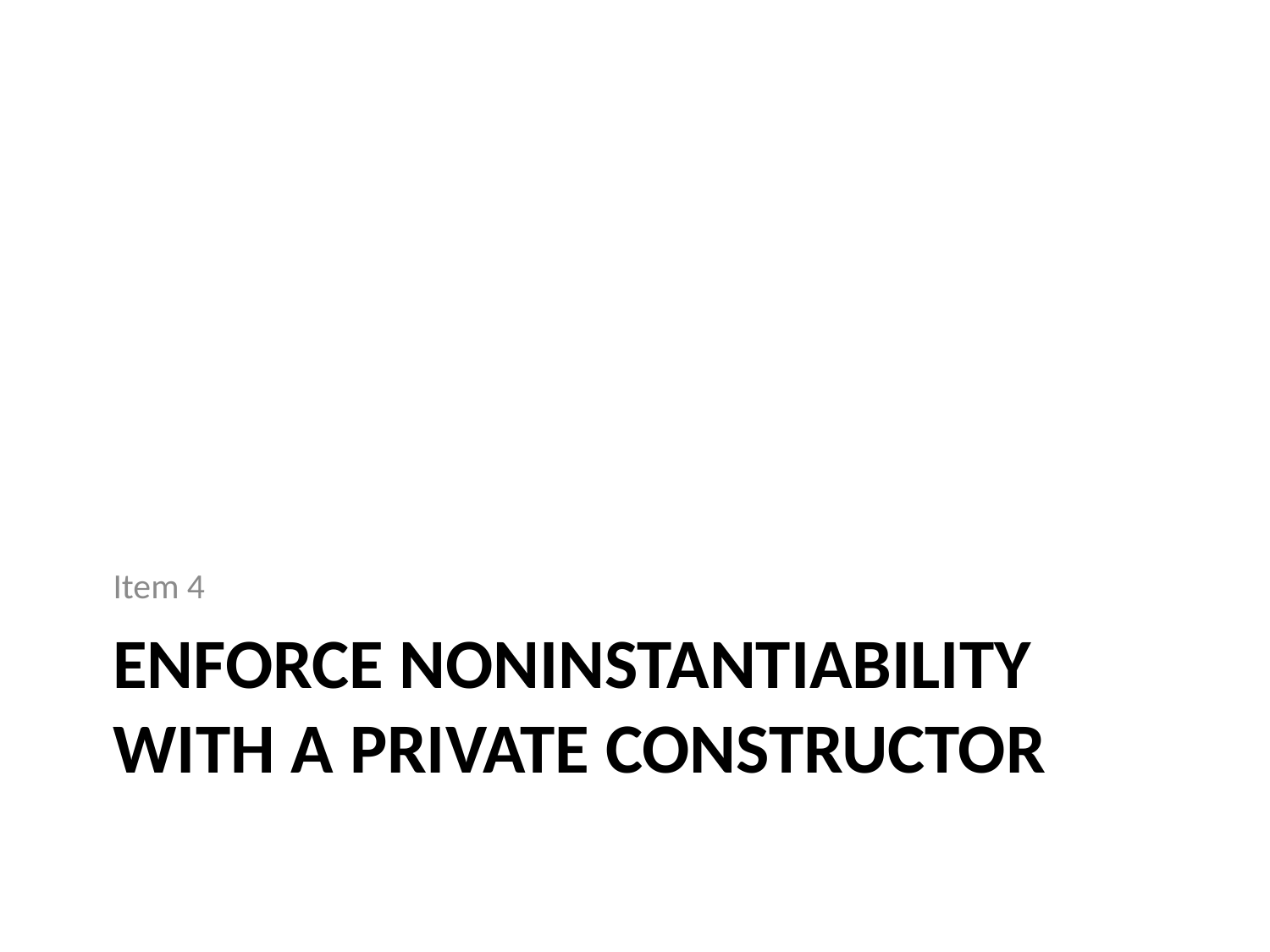

Item 4
# Enforce noninstantiability with a private constructor